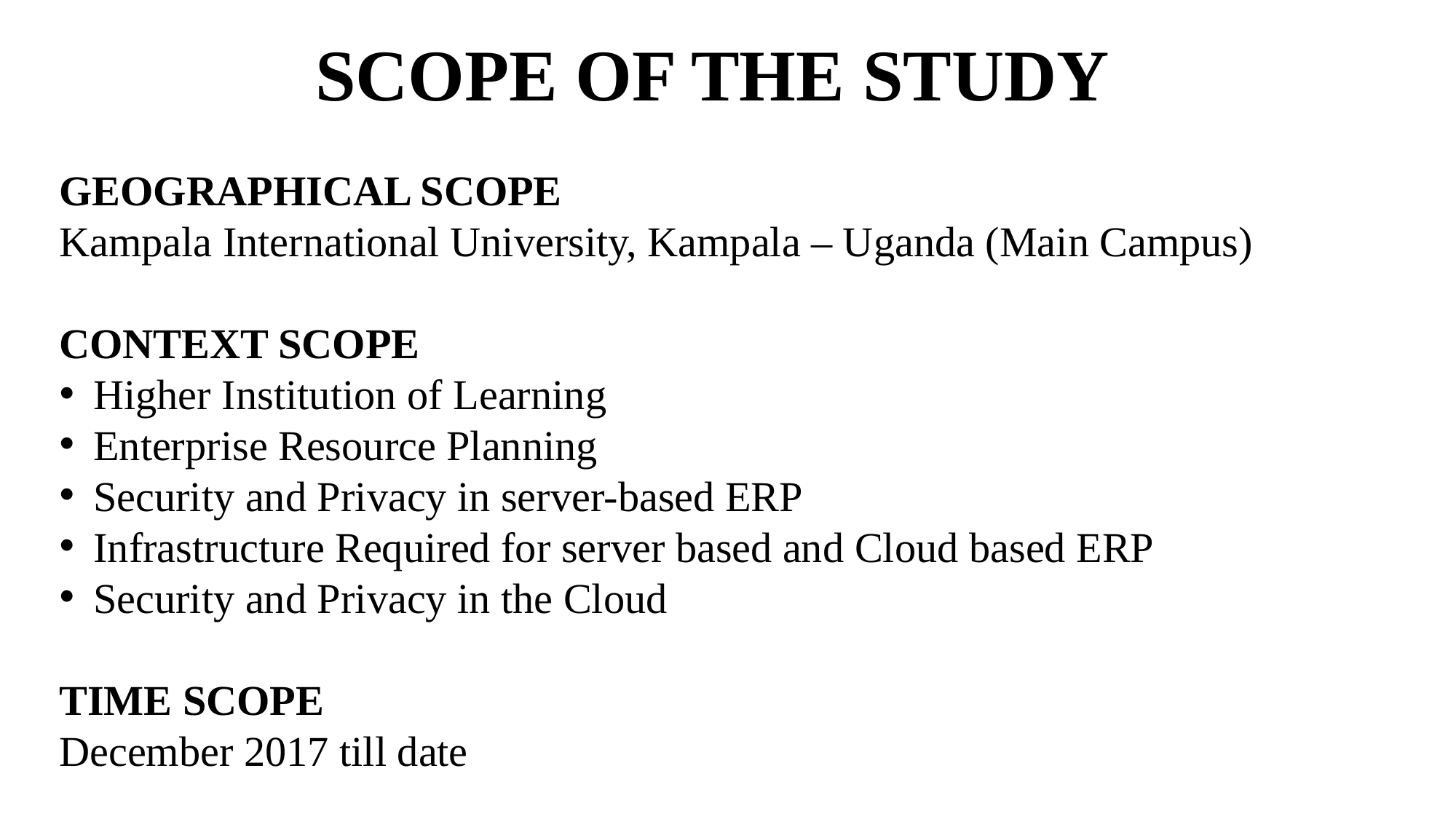

SCOPE OF THE STUDY
GEOGRAPHICAL SCOPE
Kampala International University, Kampala – Uganda (Main Campus)

CONTEXT SCOPE
Higher Institution of Learning
Enterprise Resource Planning
Security and Privacy in server-based ERP
Infrastructure Required for server based and Cloud based ERP
Security and Privacy in the Cloud

TIME SCOPE
December 2017 till date